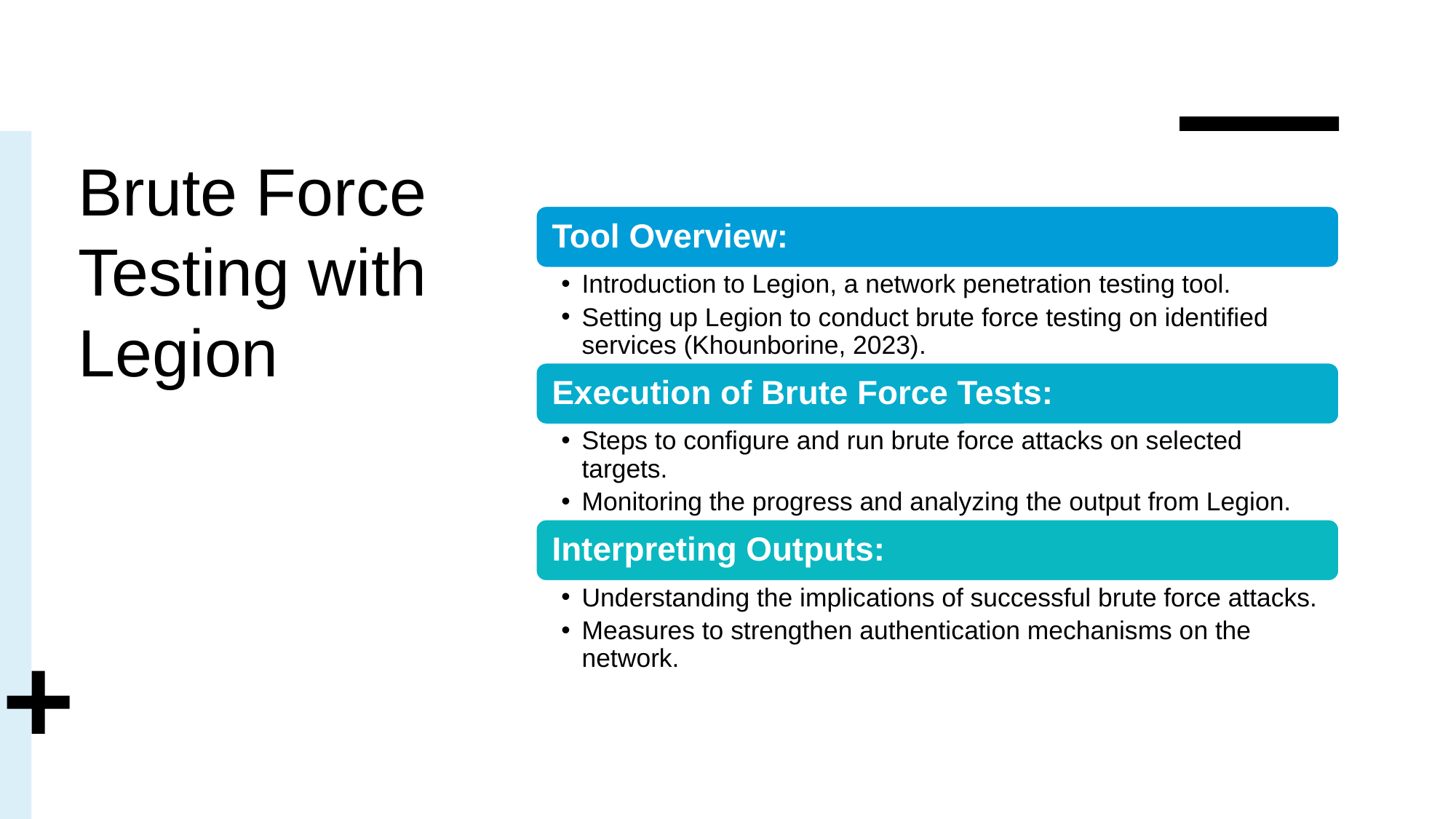

# Brute Force Testing with Legion
Tool Overview:
Introduction to Legion, a network penetration testing tool.
Setting up Legion to conduct brute force testing on identified services (Khounborine, 2023).
Execution of Brute Force Tests:
Steps to configure and run brute force attacks on selected targets.
Monitoring the progress and analyzing the output from Legion.
Interpreting Outputs:
Understanding the implications of successful brute force attacks.
Measures to strengthen authentication mechanisms on the network.